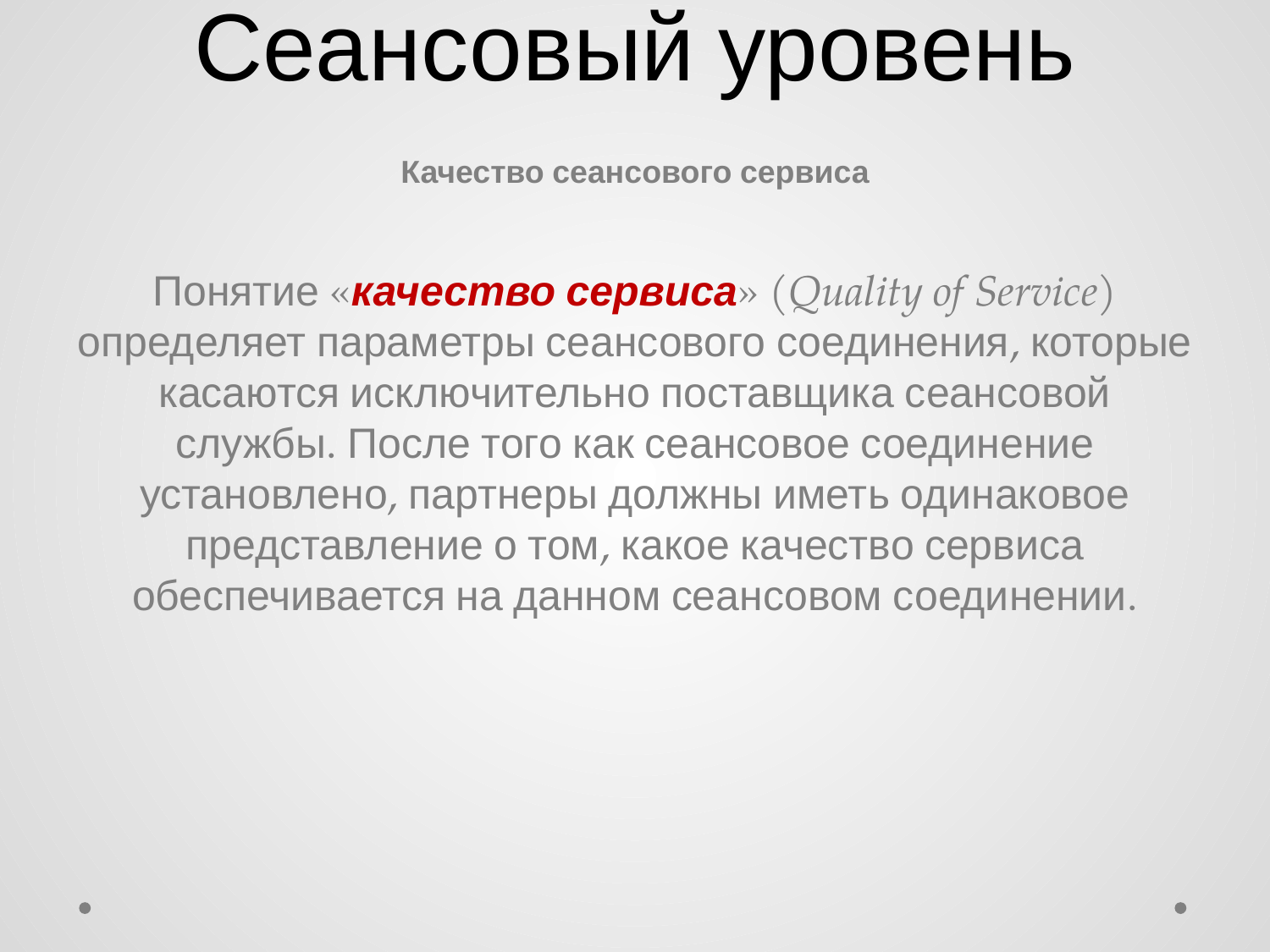

# Сеансовый уровень
Качество сеансового сервиса
Понятие «качество сервиса» (Quality of Service) определяет параметры сеансового соединения, которые касаются исключительно поставщика сеансовой службы. После того как сеансовое соединение установлено, партнеры должны иметь одинаковое представление о том, какое качество сервиса обеспечивается на данном сеансовом соединении.